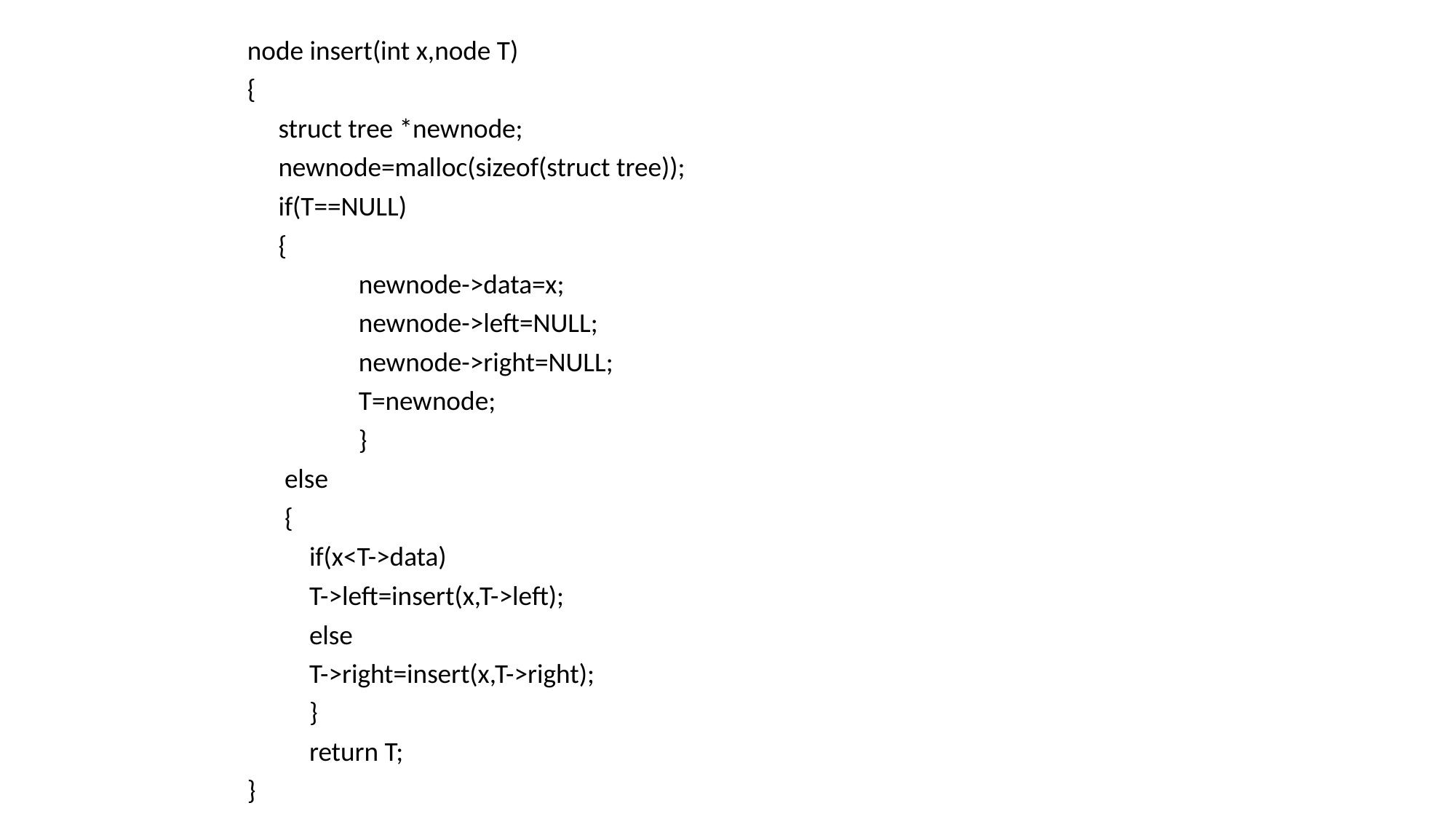

node insert(int x,node T)
{
     struct tree *newnode;
     newnode=malloc(sizeof(struct tree));
     if(T==NULL)
     {
                  newnode->data=x;
                  newnode->left=NULL;
                  newnode->right=NULL;
                  T=newnode;
                  }
      else
      {
          if(x<T->data)
          T->left=insert(x,T->left);
          else
          T->right=insert(x,T->right);
          }
          return T;
}